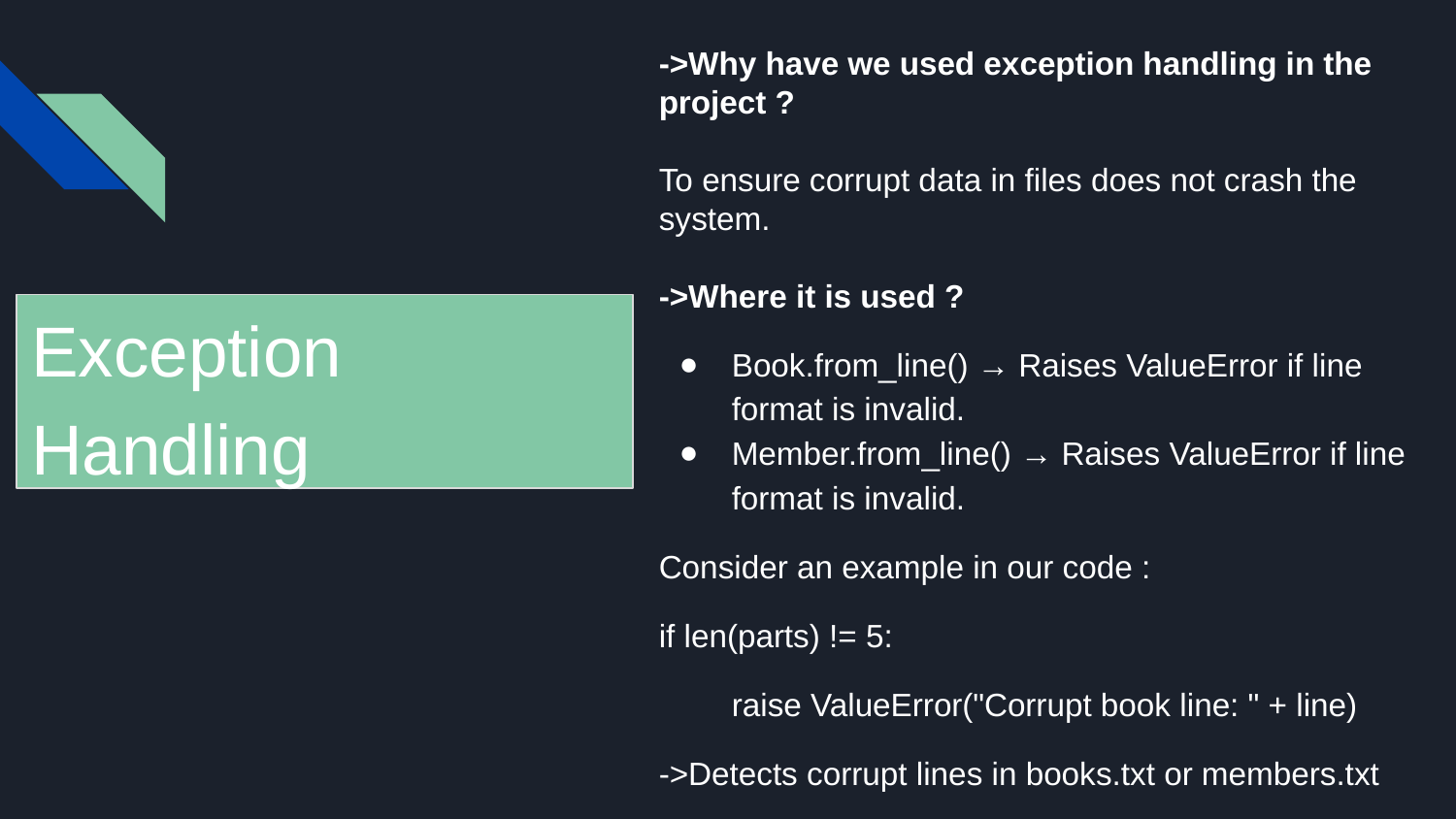

# ->Why have we used exception handling in the project ?

To ensure corrupt data in files does not crash the system.

->Where it is used ?
Book.from_line() → Raises ValueError if line format is invalid.
Member.from_line() → Raises ValueError if line format is invalid.
Consider an example in our code :
if len(parts) != 5:
raise ValueError("Corrupt book line: " + line)
->Detects corrupt lines in books.txt or members.txt

Exception Handling